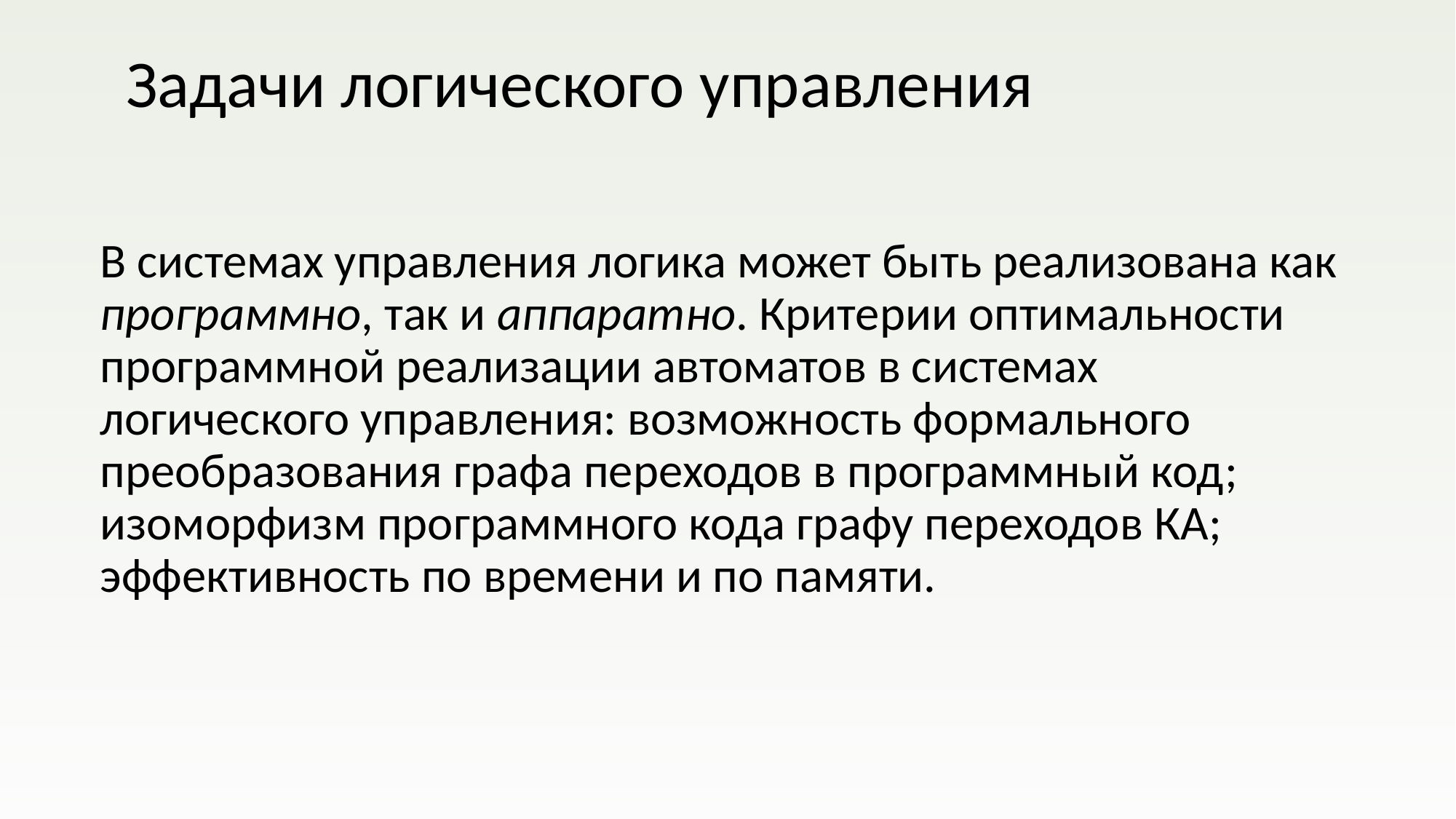

# Задачи логического управления

В системах управления логика может быть реализована как программно, так и аппаратно. Критерии оптимальности программной реализации автоматов в системах логического управления: возможность формального преобразования графа переходов в программный код; изоморфизм программного кода графу переходов КА; эффективность по времени и по памяти.